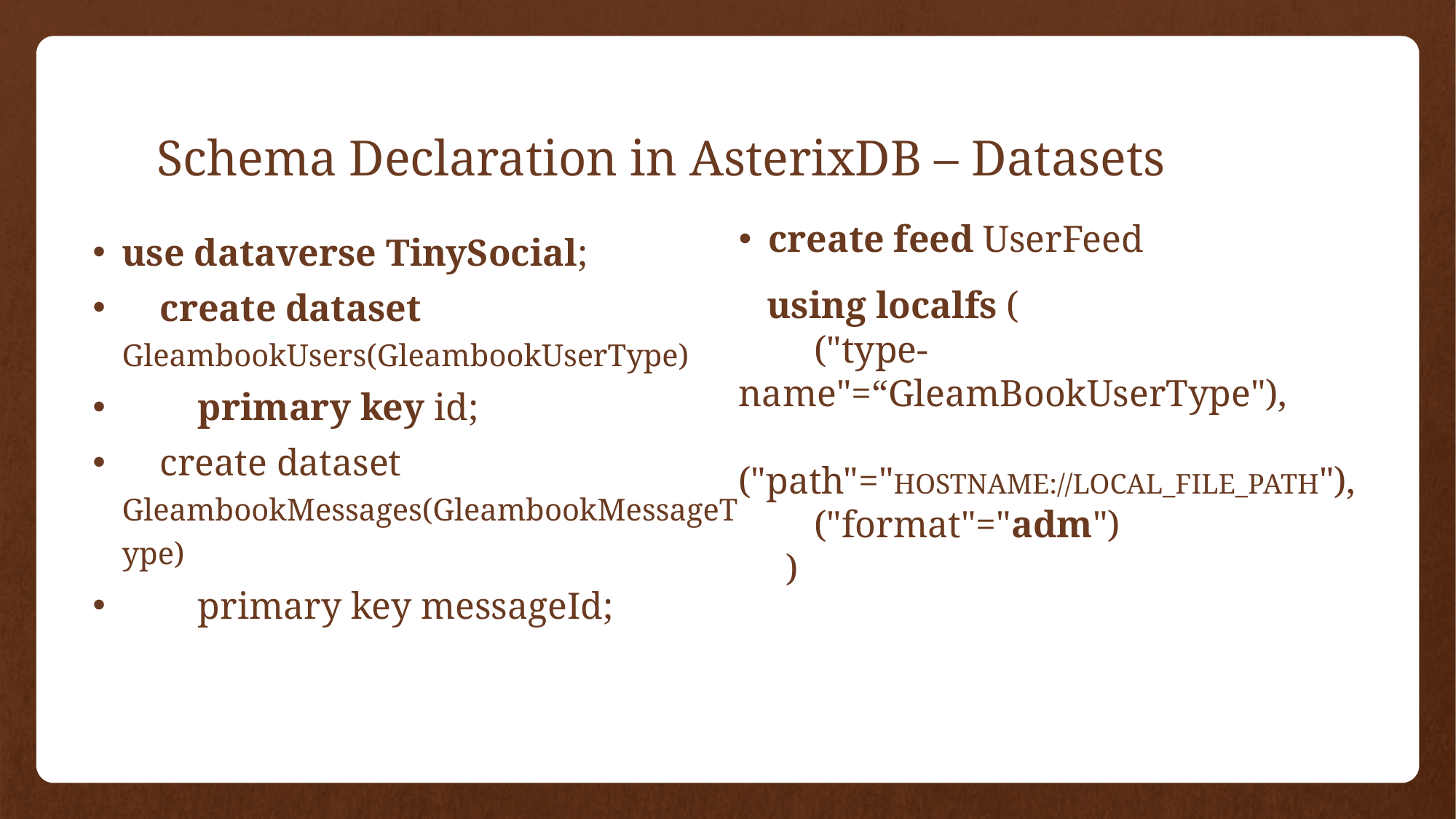

# Schema Declaration in AsterixDB – Datasets
use dataverse TinySocial;
    create dataset GleambookUsers(GleambookUserType)
        primary key id;
    create dataset GleambookMessages(GleambookMessageType)
        primary key messageId;

create feed UserFeed
   using localfs (
        ("type-name"=“GleamBookUserType"),
        ("path"="HOSTNAME://LOCAL_FILE_PATH"),
        ("format"="adm")
     )